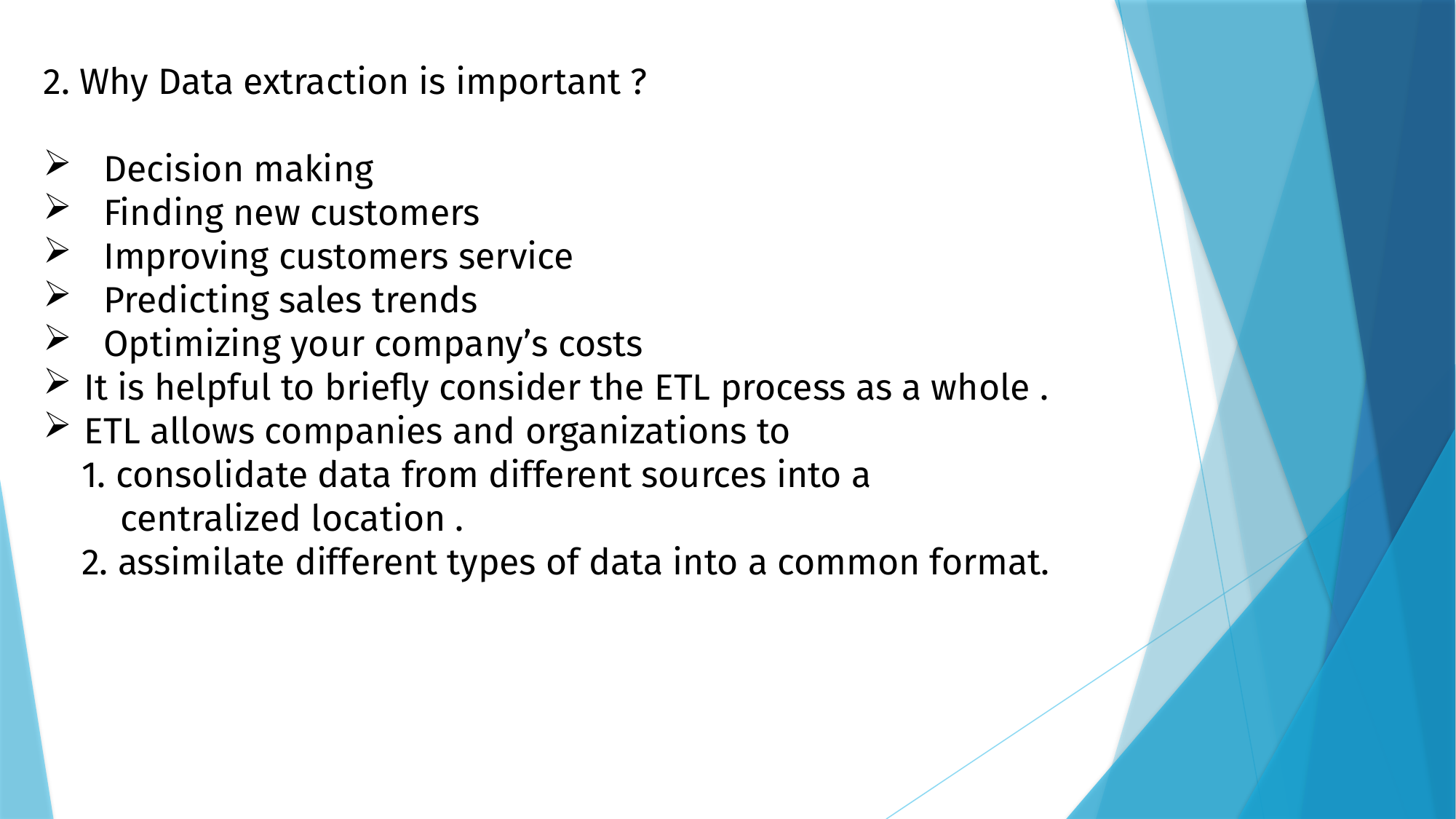

2. Why Data extraction is important ?

  Decision making
  Finding new customers
  Improving customers service
  Predicting sales trends
  Optimizing your company’s costs
It is helpful to briefly consider the ETL process as a whole .
ETL allows companies and organizations to
    1. consolidate data from different sources into a
        centralized location .
    2. assimilate different types of data into a common format.